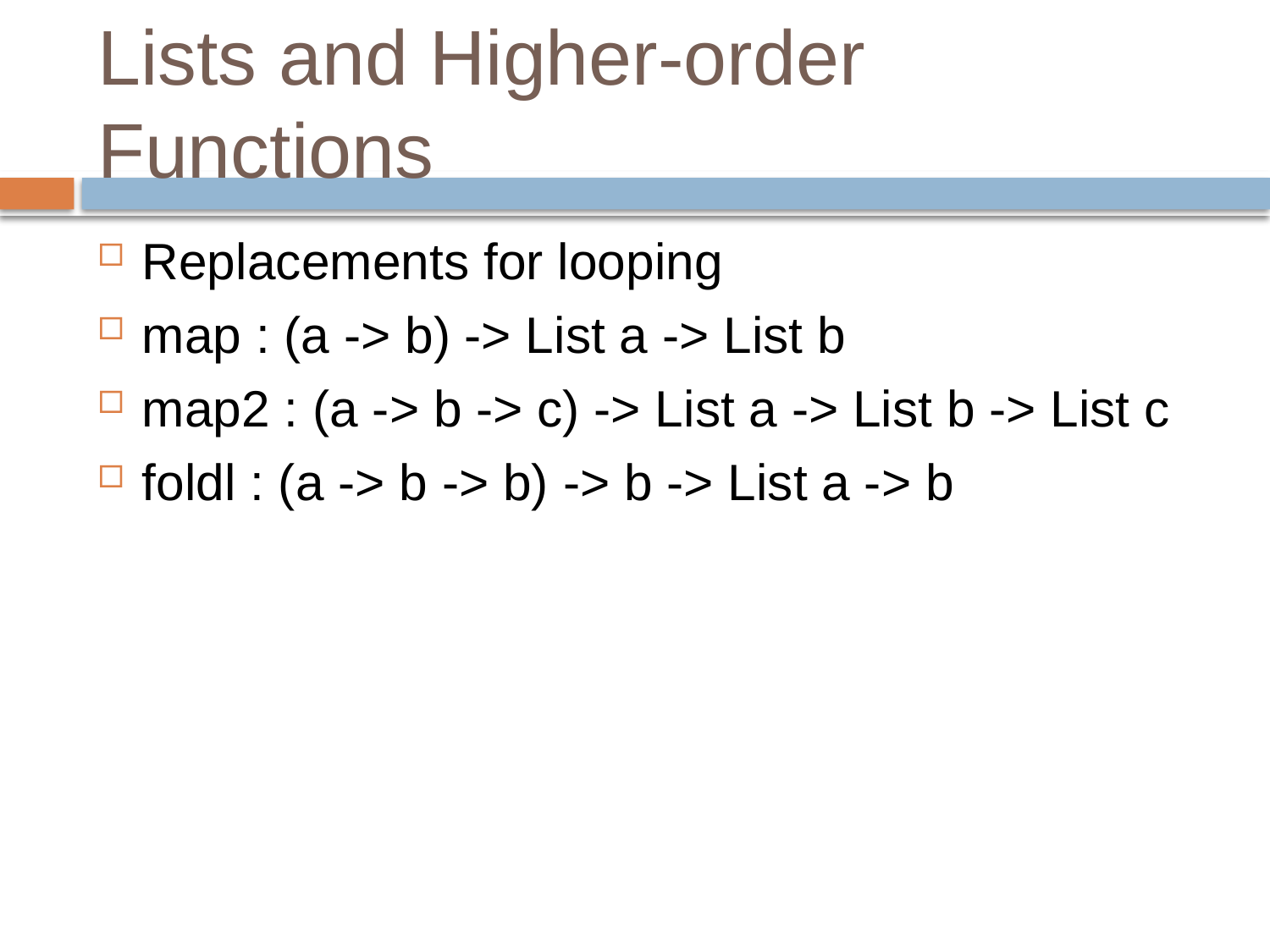

# Lists and Higher-order Functions
Replacements for looping
map : (a -> b) -> List a -> List b
map2 : (a -> b -> c) -> List a -> List b -> List c
foldl : (a -> b -> b) -> b -> List a -> b